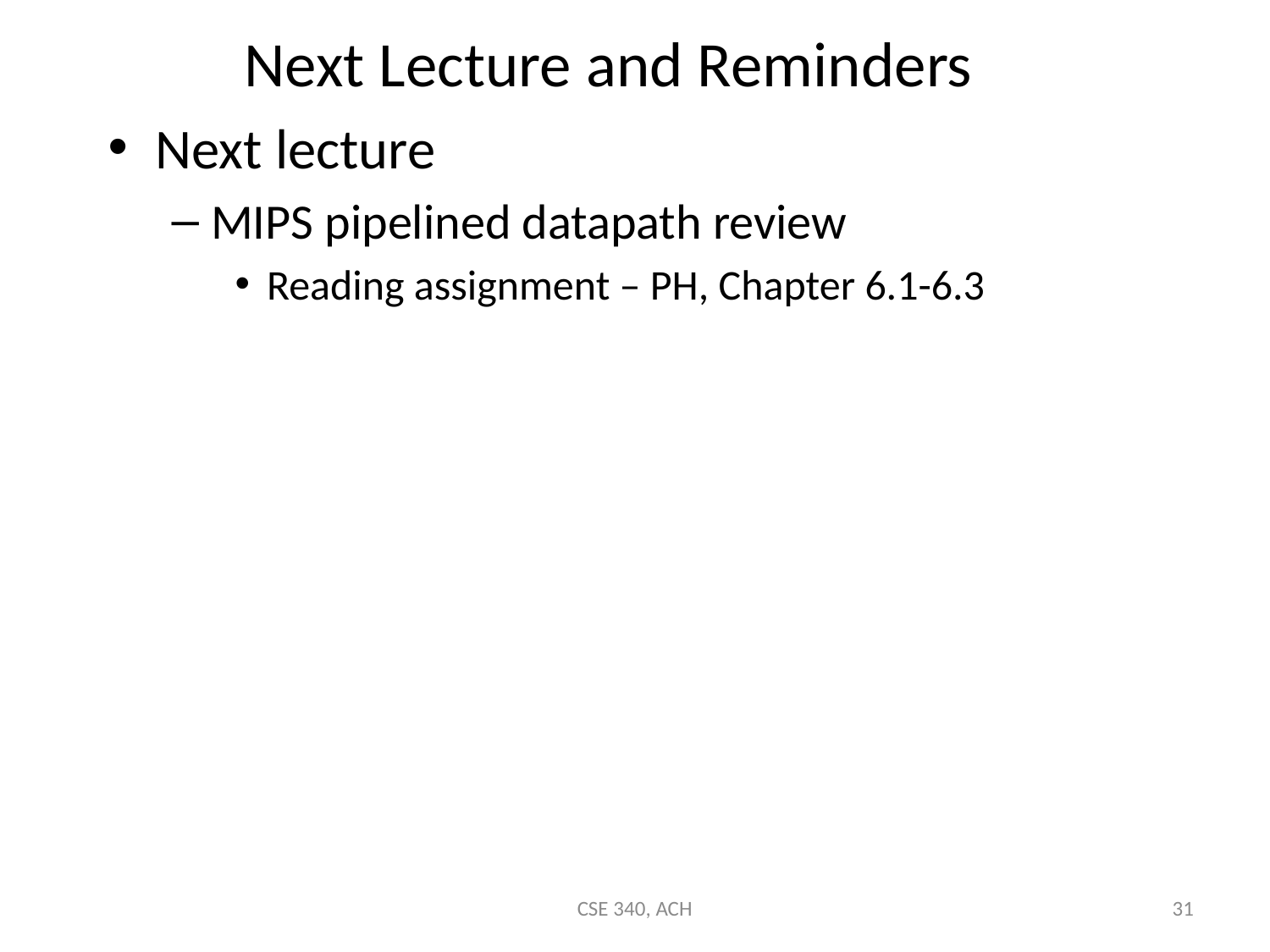

# Next Lecture and Reminders
Next lecture
MIPS pipelined datapath review
Reading assignment – PH, Chapter 6.1-6.3

CSE 340, ACH
31